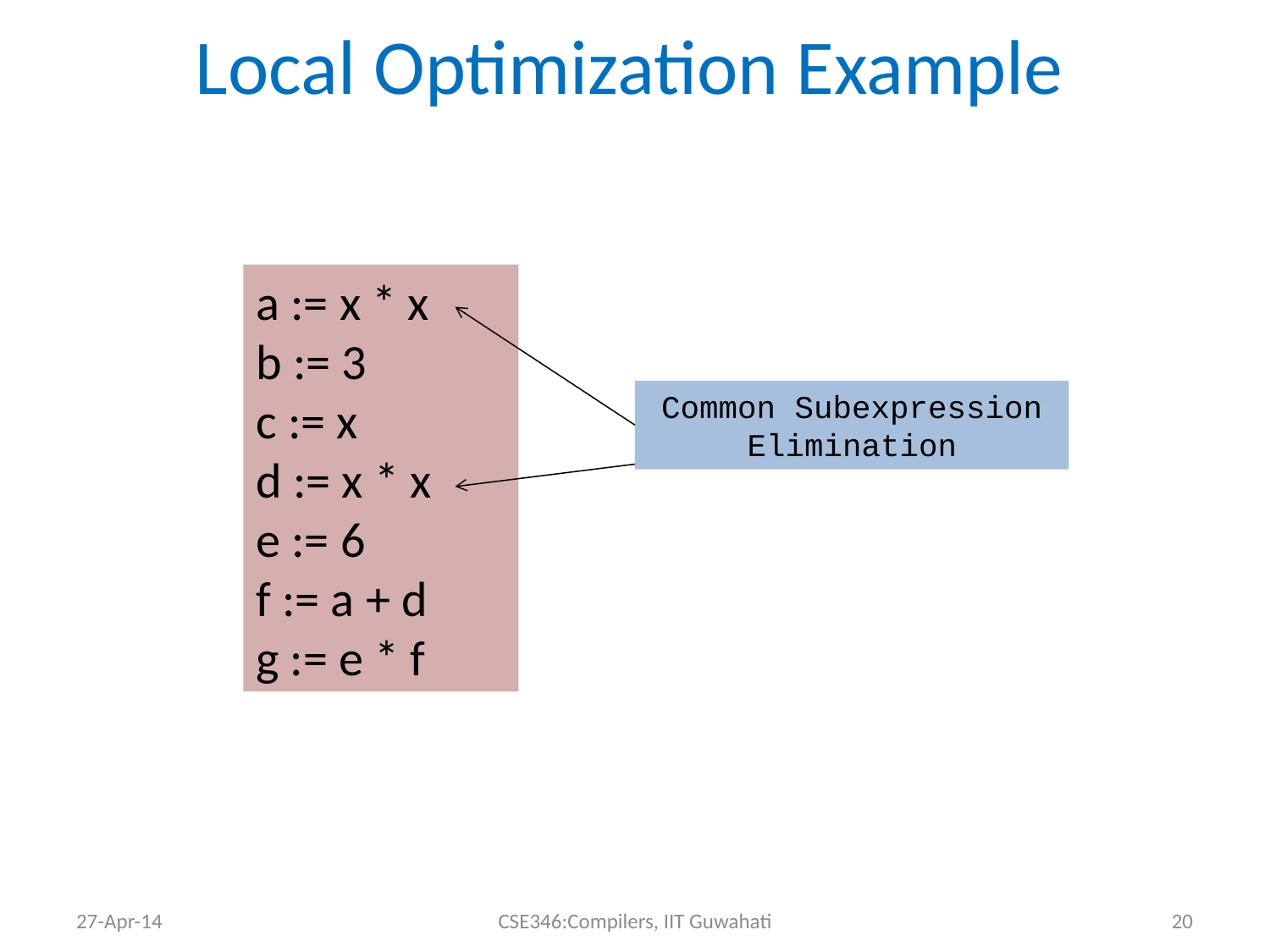

Local Optimization Example
a := x * x
b := 3
c := x
d := x * x
e := 6
f := a + d
g := e * f
Common Subexpression Elimination
27-Apr-14
CSE346:Compilers, IIT Guwahati
20